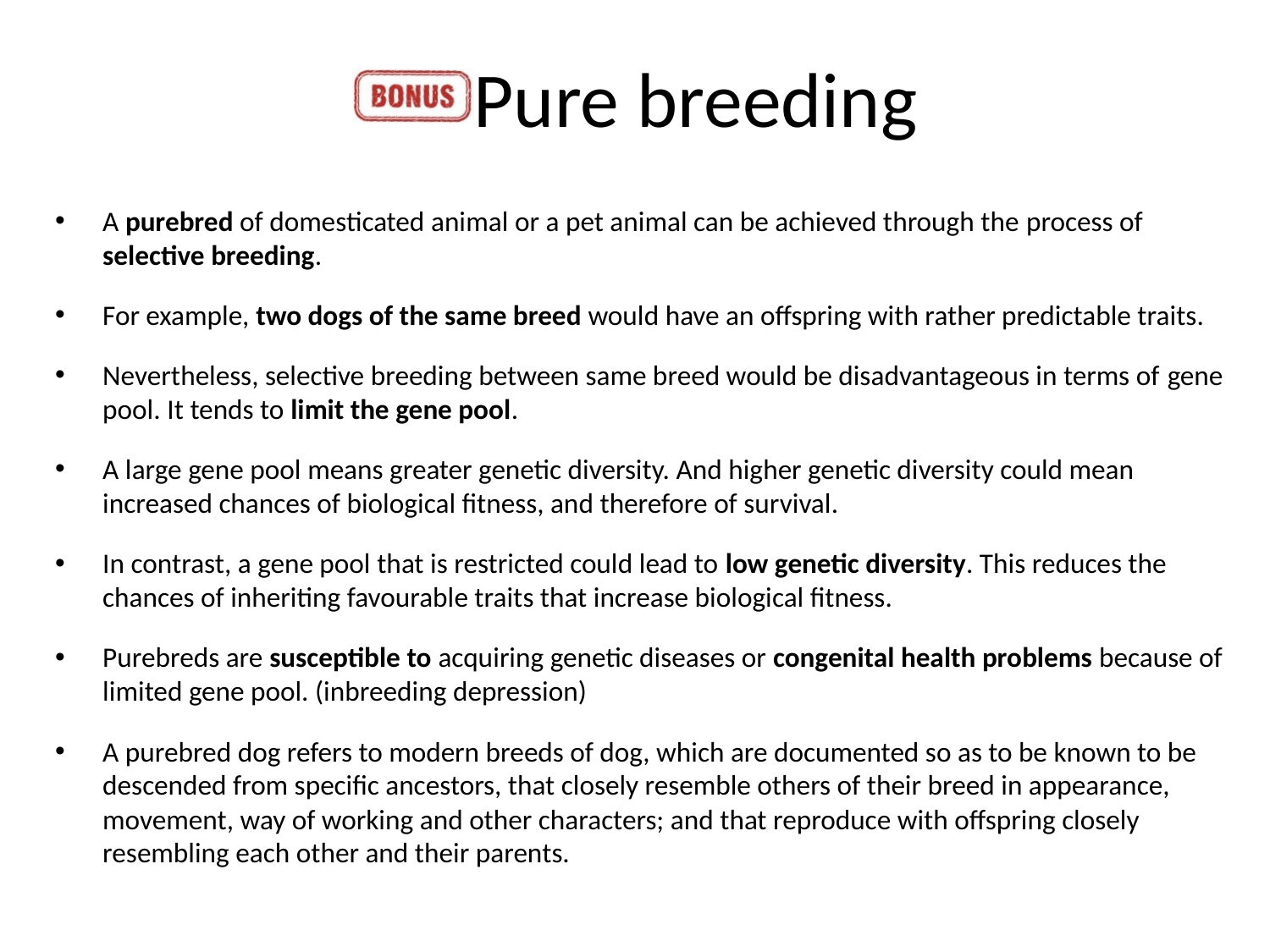

# Pure breeding
A purebred of domesticated animal or a pet animal can be achieved through the process of selective breeding.
For example, two dogs of the same breed would have an offspring with rather predictable traits.
Nevertheless, selective breeding between same breed would be disadvantageous in terms of gene pool. It tends to limit the gene pool.
A large gene pool means greater genetic diversity. And higher genetic diversity could mean increased chances of biological fitness, and therefore of survival.
In contrast, a gene pool that is restricted could lead to low genetic diversity. This reduces the chances of inheriting favourable traits that increase biological fitness.
Purebreds are susceptible to acquiring genetic diseases or congenital health problems because of limited gene pool. (inbreeding depression)
A purebred dog refers to modern breeds of dog, which are documented so as to be known to be descended from specific ancestors, that closely resemble others of their breed in appearance, movement, way of working and other characters; and that reproduce with offspring closely resembling each other and their parents.